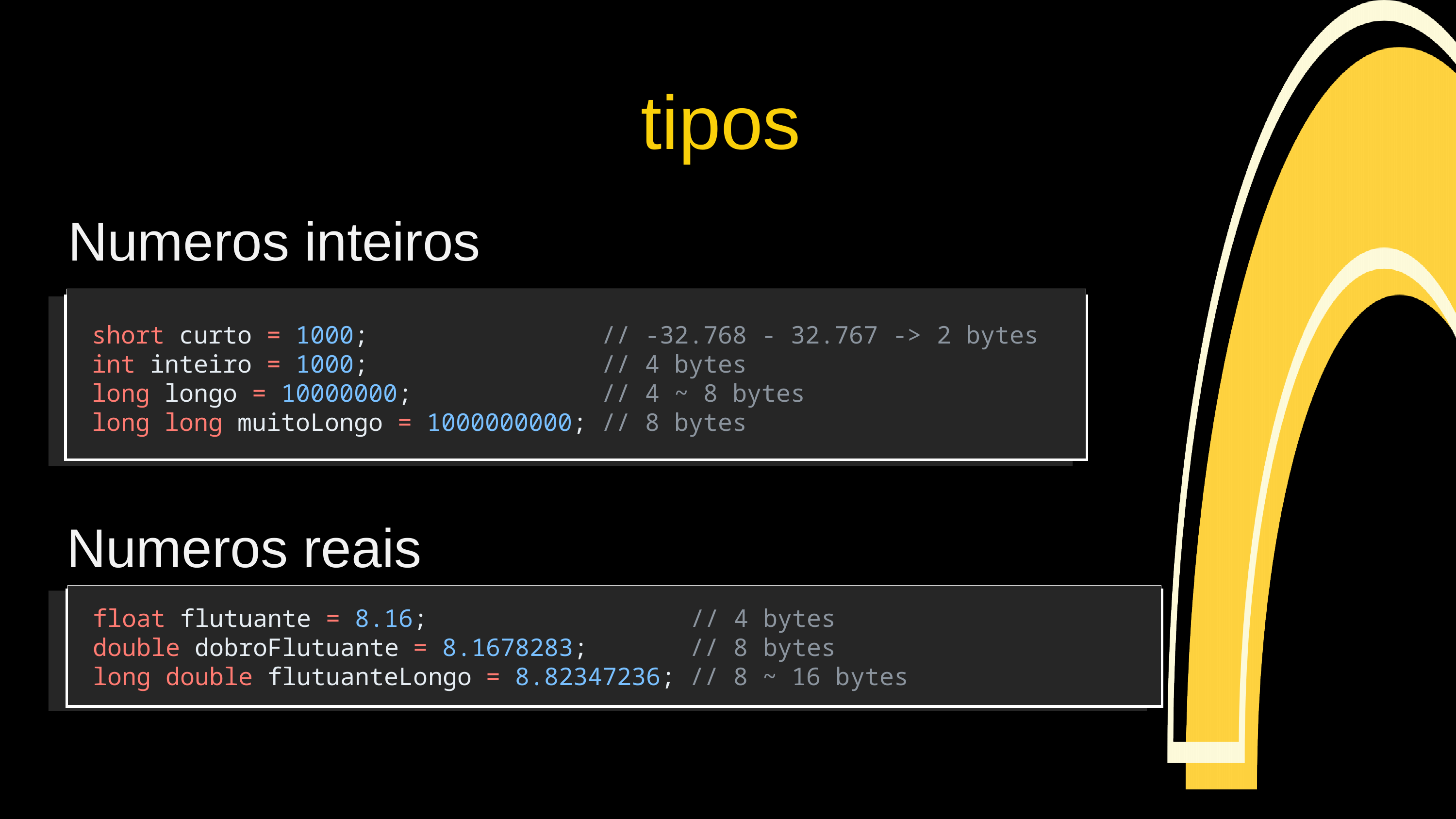

tipos
Numeros inteiros

short curto = 1000;                // -32.768 - 32.767 -> 2 bytes
int inteiro = 1000;                // 4 bytes
long longo = 10000000;             // 4 ~ 8 bytes
long long muitoLongo = 1000000000; // 8 bytes

Numeros reais
float flutuante = 8.16;                  // 4 bytes
double dobroFlutuante = 8.1678283;       // 8 bytes
long double flutuanteLongo = 8.82347236; // 8 ~ 16 bytes